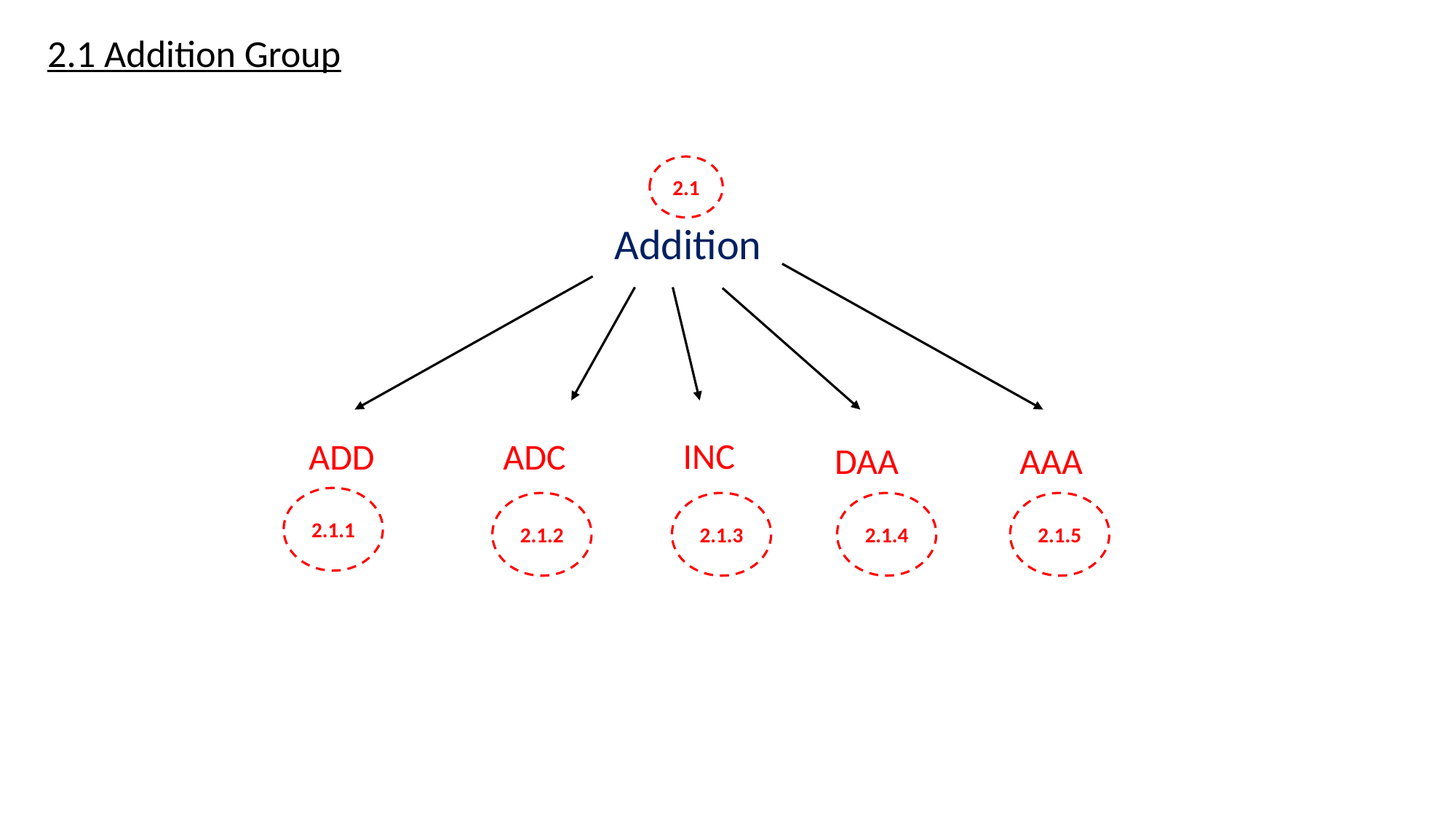

# 2.1 Addition Group
2.1
Addition

INC
ADD
ADC
DAA
AAA
2.1.1
2.1.2
2.1.3
2.1.4
2.1.5